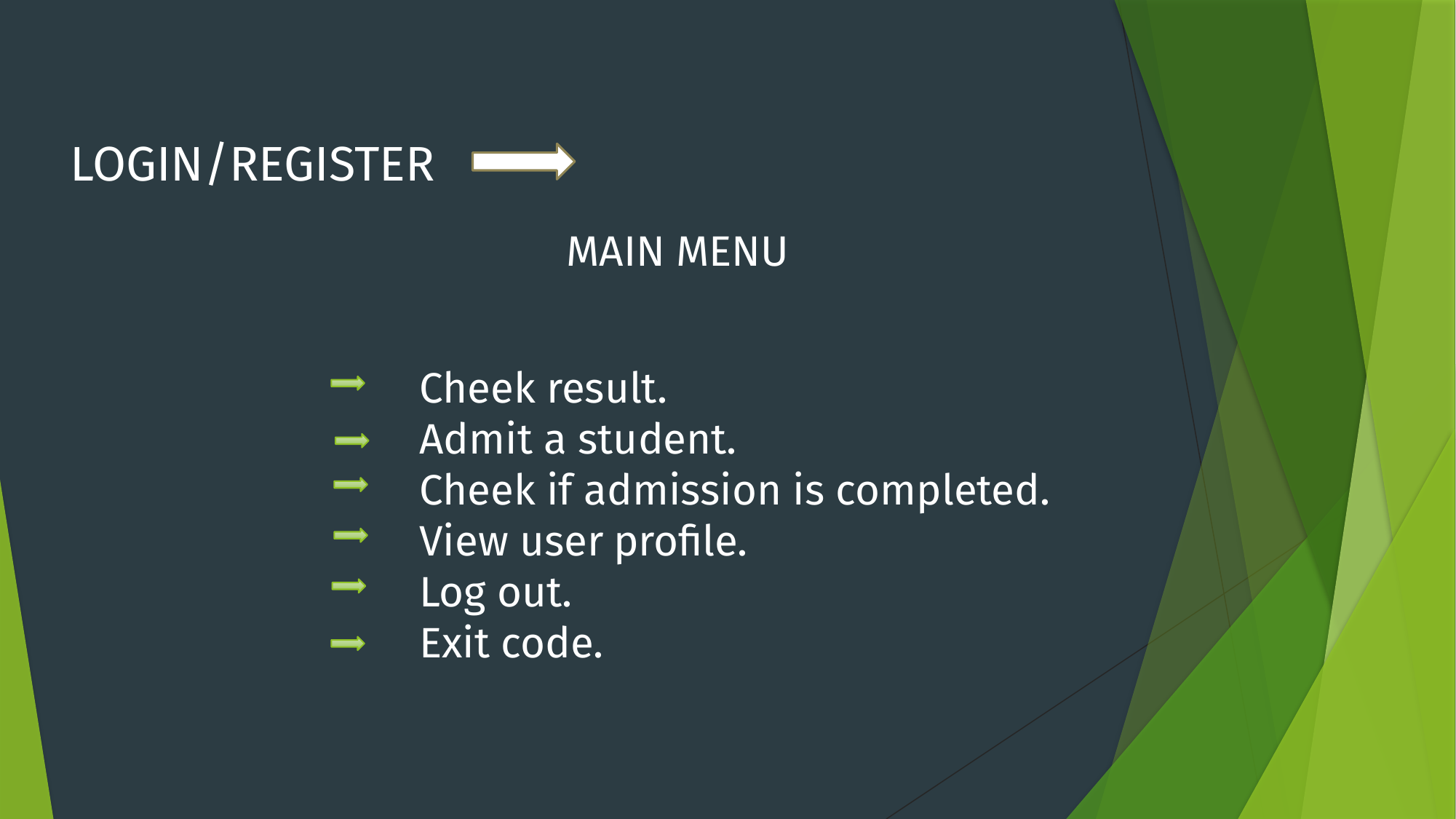

LOGIN/REGISTER

MAIN MENU
Cheek result.
Admit a student.
Cheek if admission is completed.
View user profile.
Log out.
Exit code.